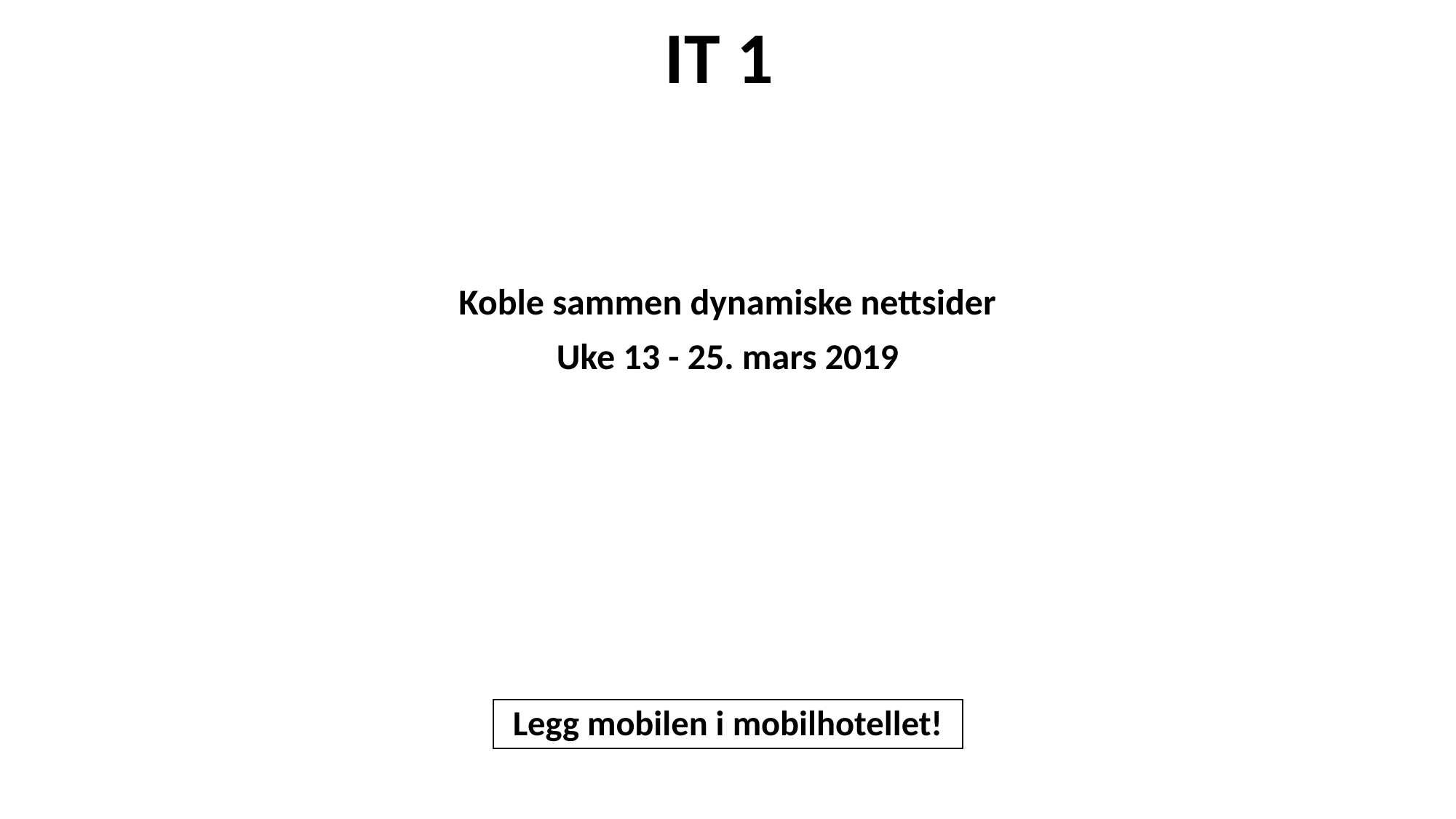

# IT 1
Koble sammen dynamiske nettsider
Uke 13 - 25. mars 2019
Legg mobilen i mobilhotellet!